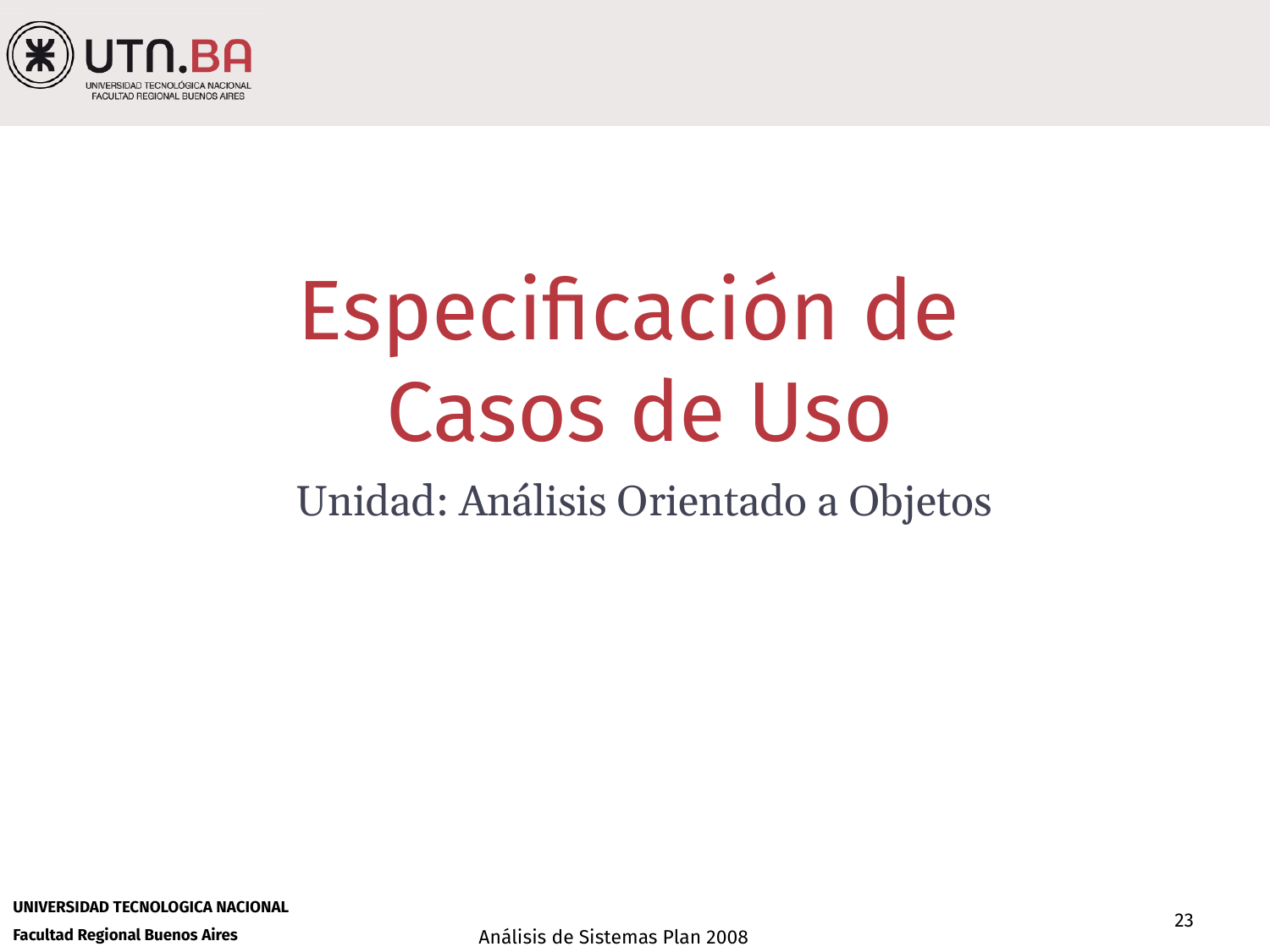

# Especificación de Casos de Uso
Unidad: Análisis Orientado a Objetos